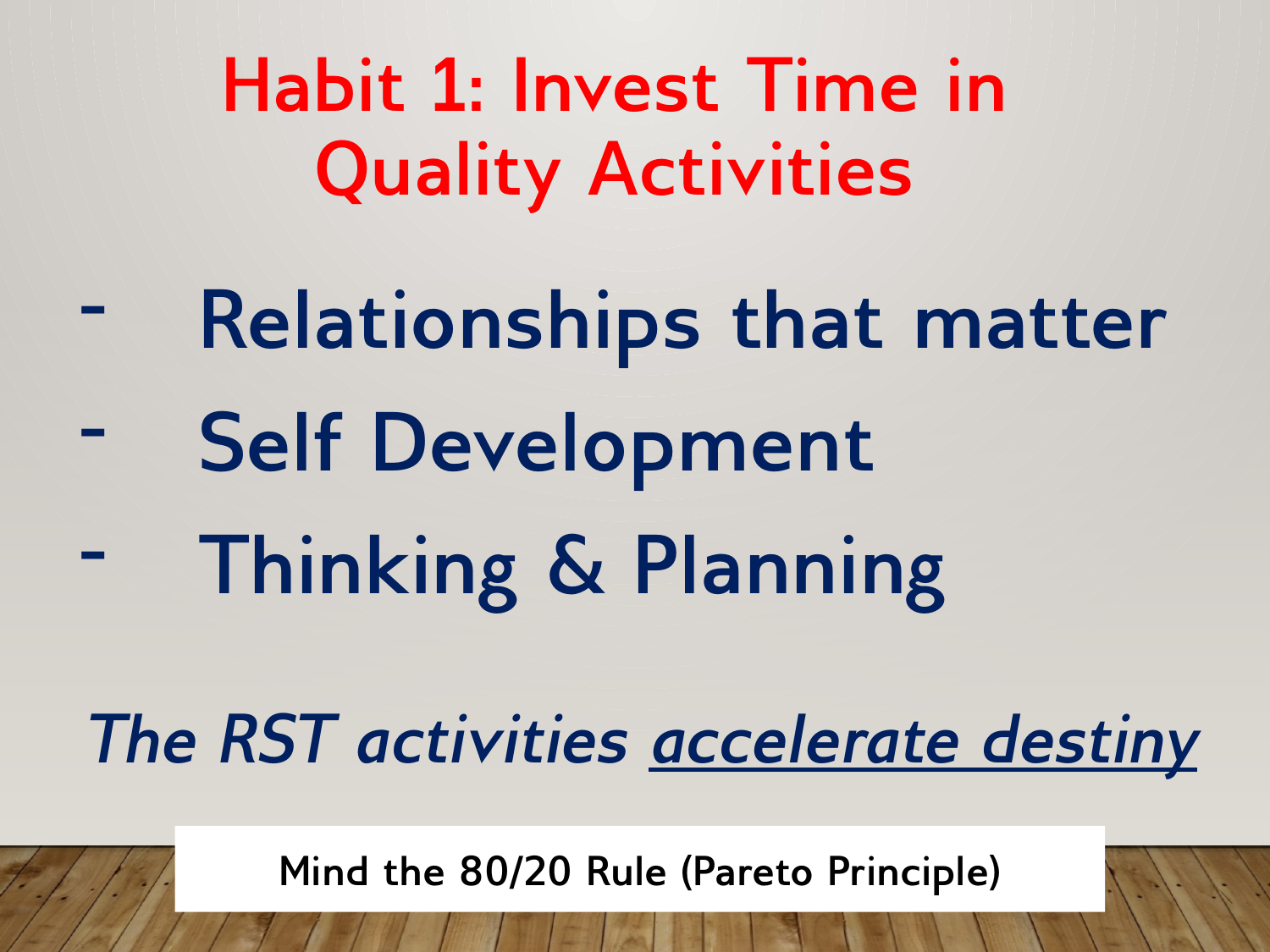

Habit 1: Invest Time in Quality Activities
Relationships that matter
Self Development
Thinking & Planning
The RST activities accelerate destiny
Mind the 80/20 Rule (Pareto Principle)